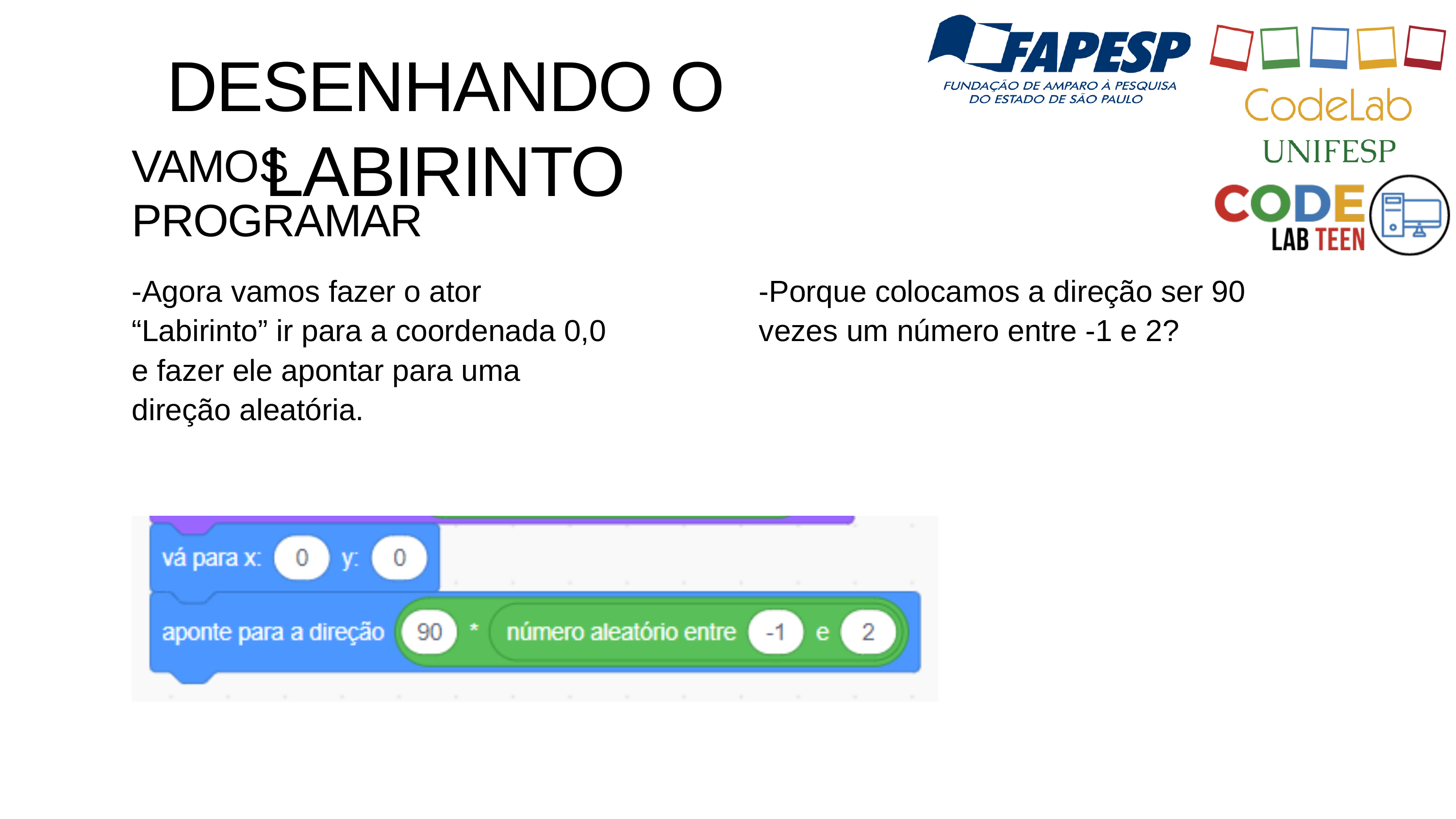

DESENHANDO O LABIRINTO
VAMOS PROGRAMAR

-Agora vamos fazer o ator “Labirinto” ir para a coordenada 0,0 e fazer ele apontar para uma direção aleatória.
-Porque colocamos a direção ser 90 vezes um número entre -1 e 2?